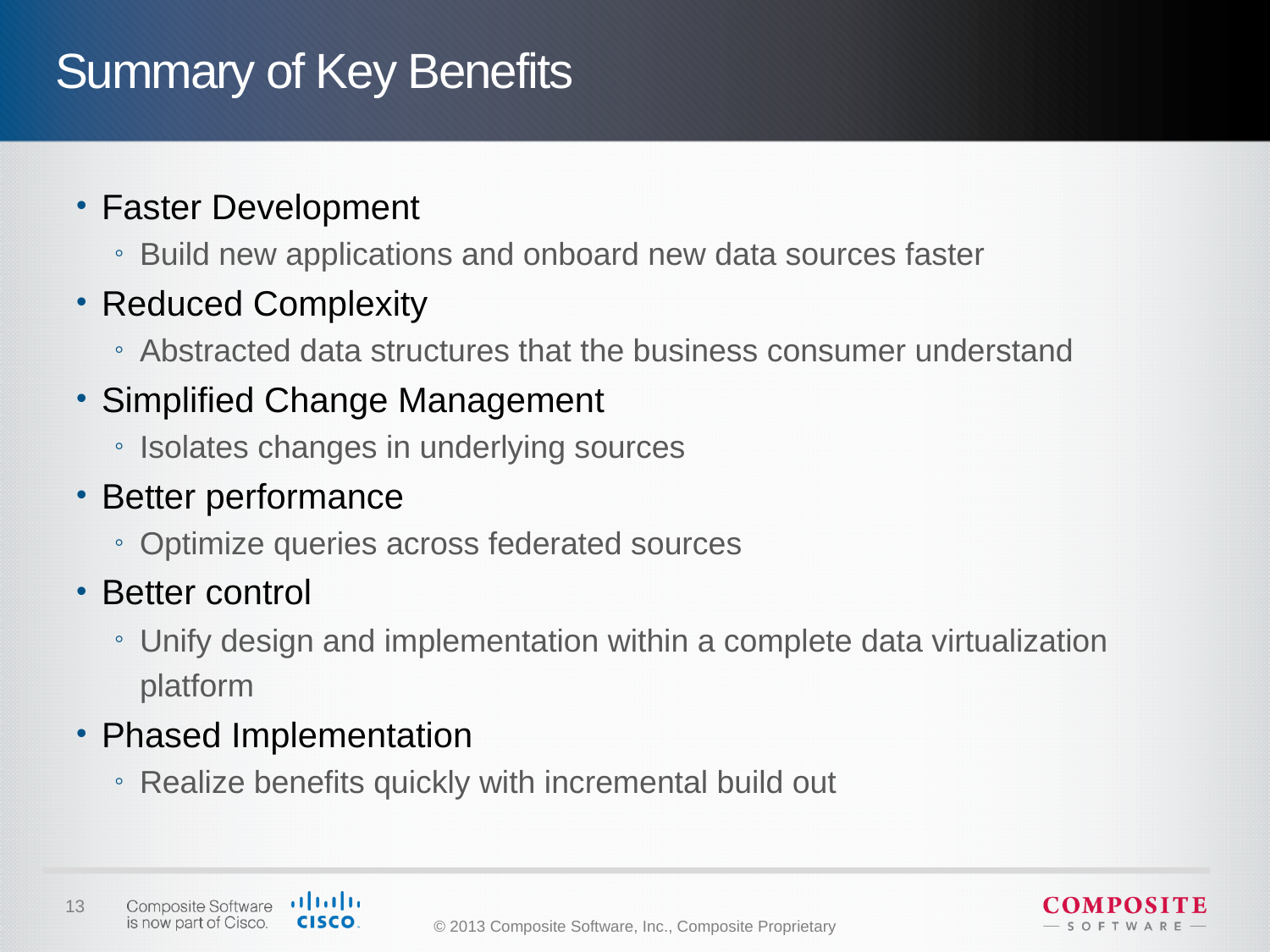

# Summary of Key Benefits
Faster Development
Build new applications and onboard new data sources faster
Reduced Complexity
Abstracted data structures that the business consumer understand
Simplified Change Management
Isolates changes in underlying sources
Better performance
Optimize queries across federated sources
Better control
Unify design and implementation within a complete data virtualization platform
Phased Implementation
Realize benefits quickly with incremental build out